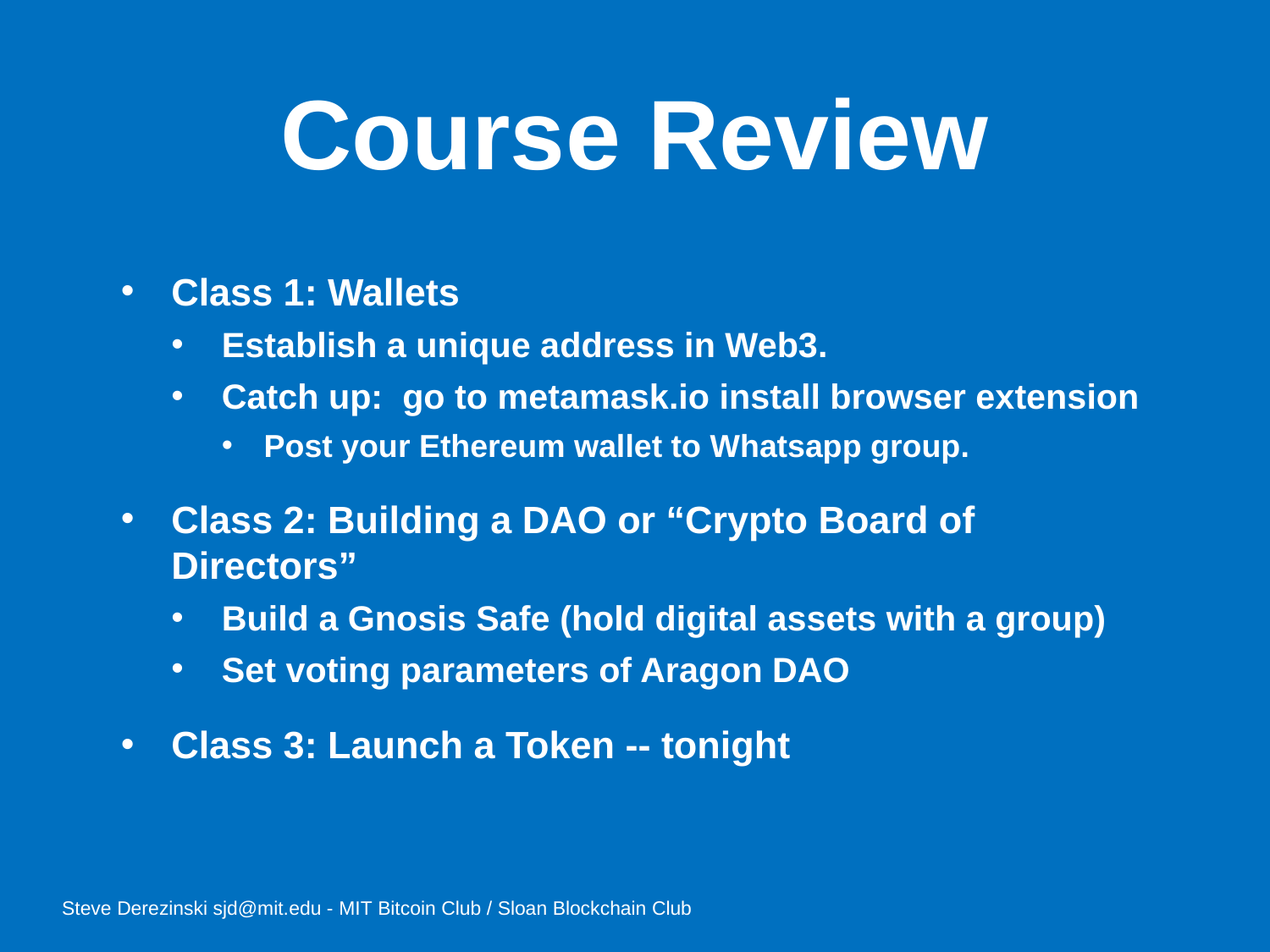

# Course Review
Class 1: Wallets
Establish a unique address in Web3.
Catch up:  go to metamask.io install browser extension
Post your Ethereum wallet to Whatsapp group.
Class 2: Building a DAO or “Crypto Board of Directors”
Build a Gnosis Safe (hold digital assets with a group)
Set voting parameters of Aragon DAO
Class 3: Launch a Token -- tonight
Steve Derezinski sjd@mit.edu - MIT Bitcoin Club / Sloan Blockchain Club